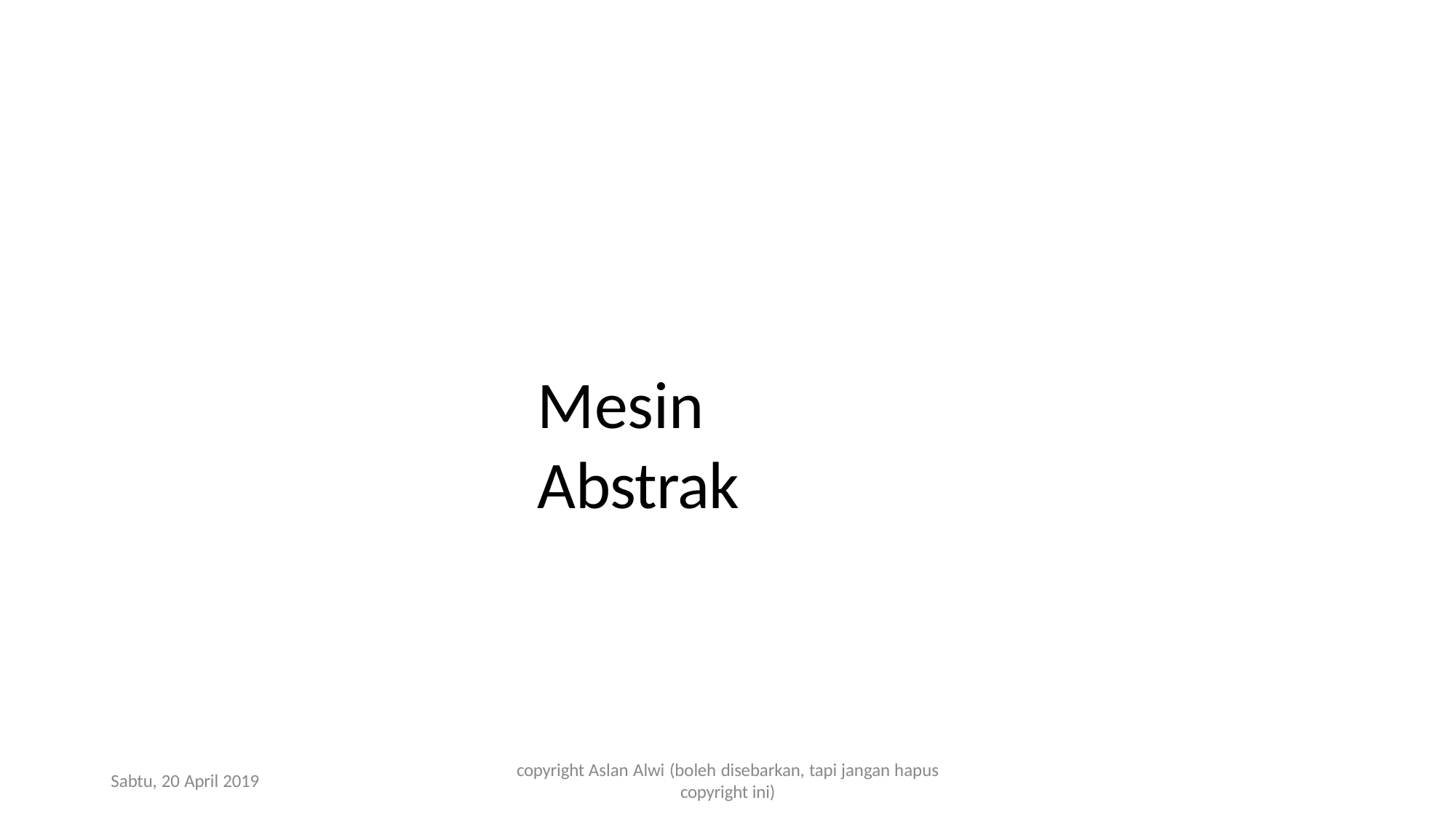

# Mesin Abstrak
copyright Aslan Alwi (boleh disebarkan, tapi jangan hapus
copyright ini)
Sabtu, 20 April 2019